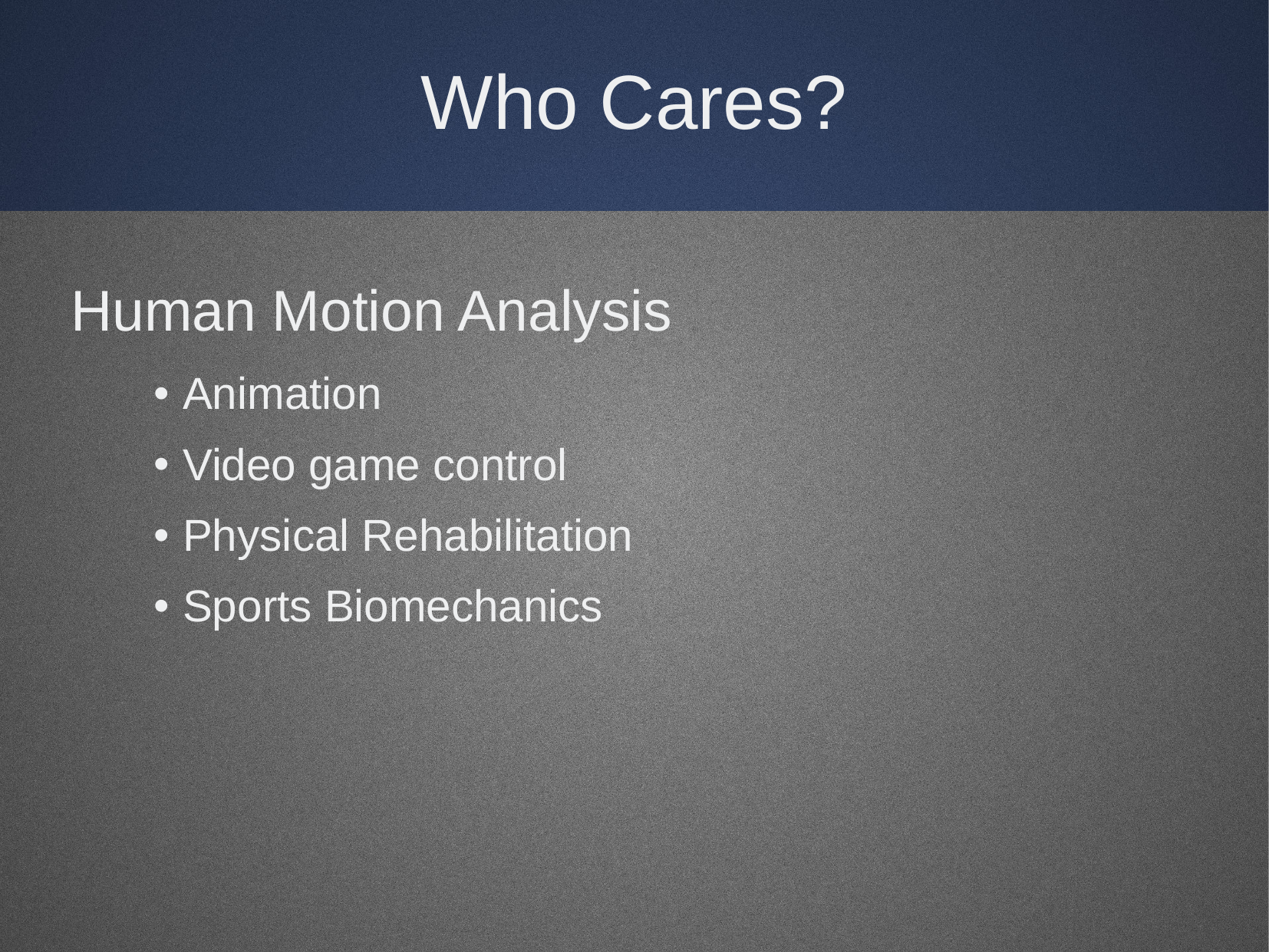

Who Cares?
Human Motion Analysis
Animation
Video game control
Physical Rehabilitation
Sports Biomechanics